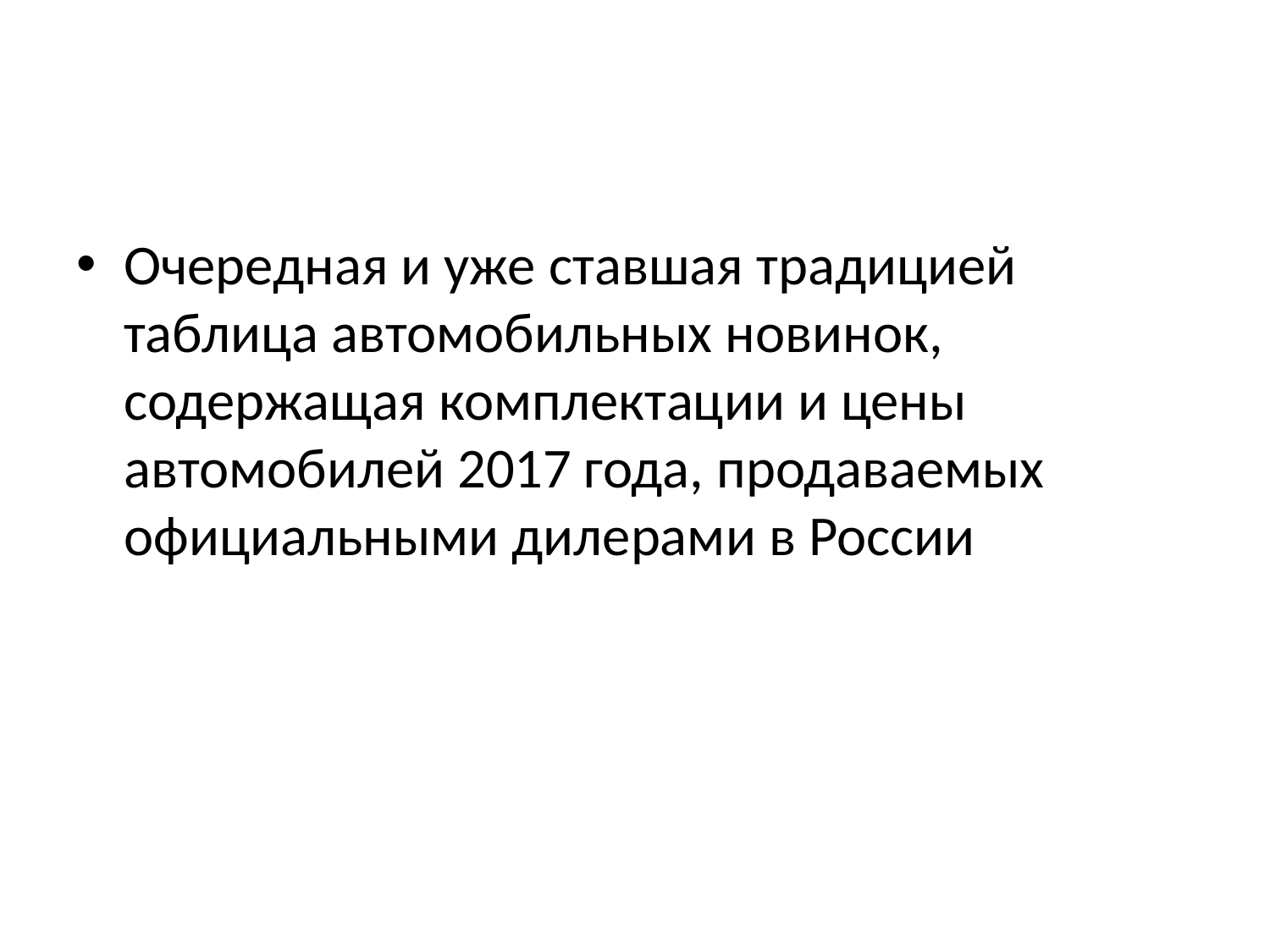

#
Очередная и уже ставшая традицией таблица автомобильных новинок, содержащая комплектации и цены автомобилей 2017 года, продаваемых официальными дилерами в России